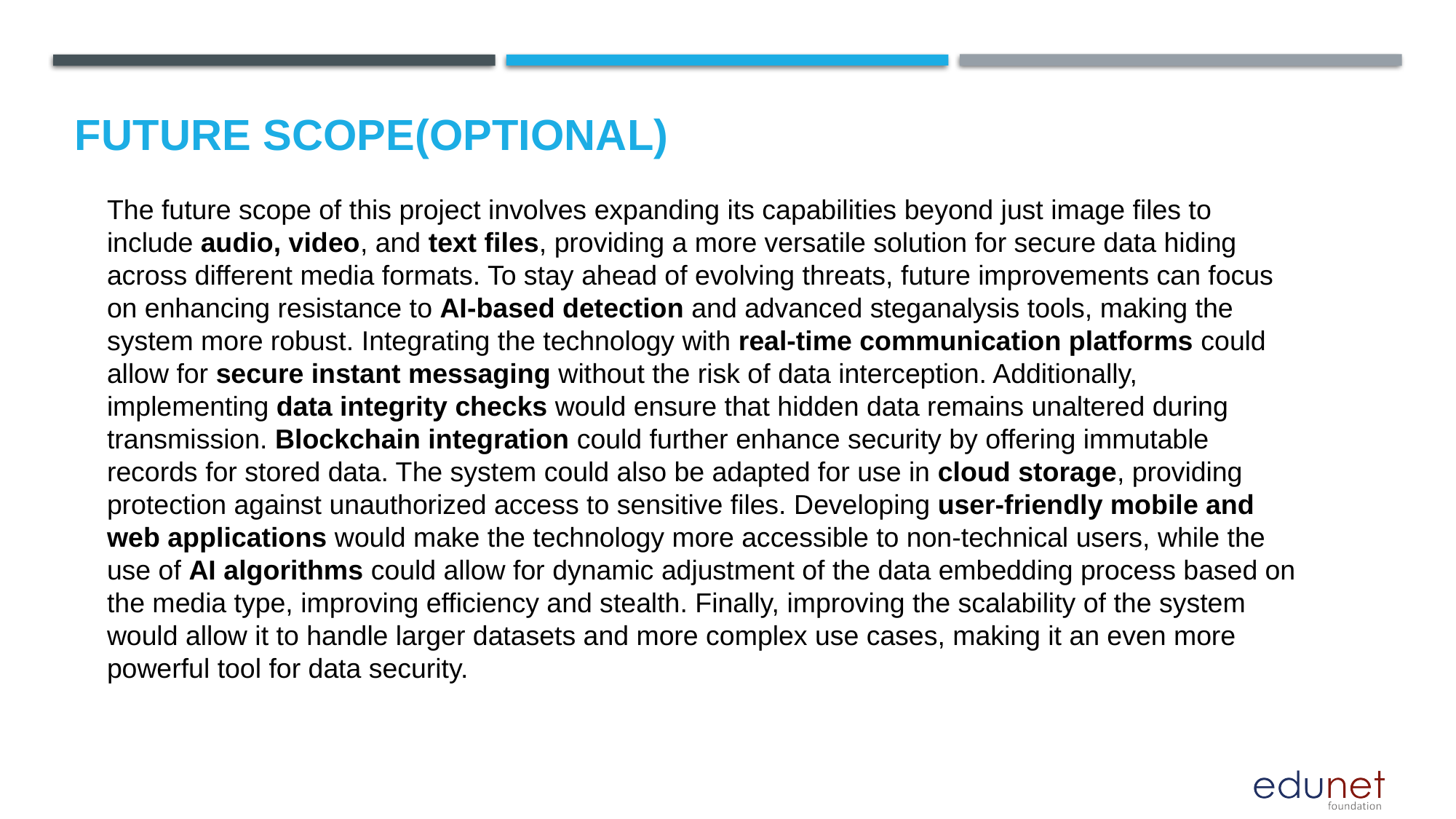

Future scope(optional)
The future scope of this project involves expanding its capabilities beyond just image files to include audio, video, and text files, providing a more versatile solution for secure data hiding across different media formats. To stay ahead of evolving threats, future improvements can focus on enhancing resistance to AI-based detection and advanced steganalysis tools, making the system more robust. Integrating the technology with real-time communication platforms could allow for secure instant messaging without the risk of data interception. Additionally, implementing data integrity checks would ensure that hidden data remains unaltered during transmission. Blockchain integration could further enhance security by offering immutable records for stored data. The system could also be adapted for use in cloud storage, providing protection against unauthorized access to sensitive files. Developing user-friendly mobile and web applications would make the technology more accessible to non-technical users, while the use of AI algorithms could allow for dynamic adjustment of the data embedding process based on the media type, improving efficiency and stealth. Finally, improving the scalability of the system would allow it to handle larger datasets and more complex use cases, making it an even more powerful tool for data security.